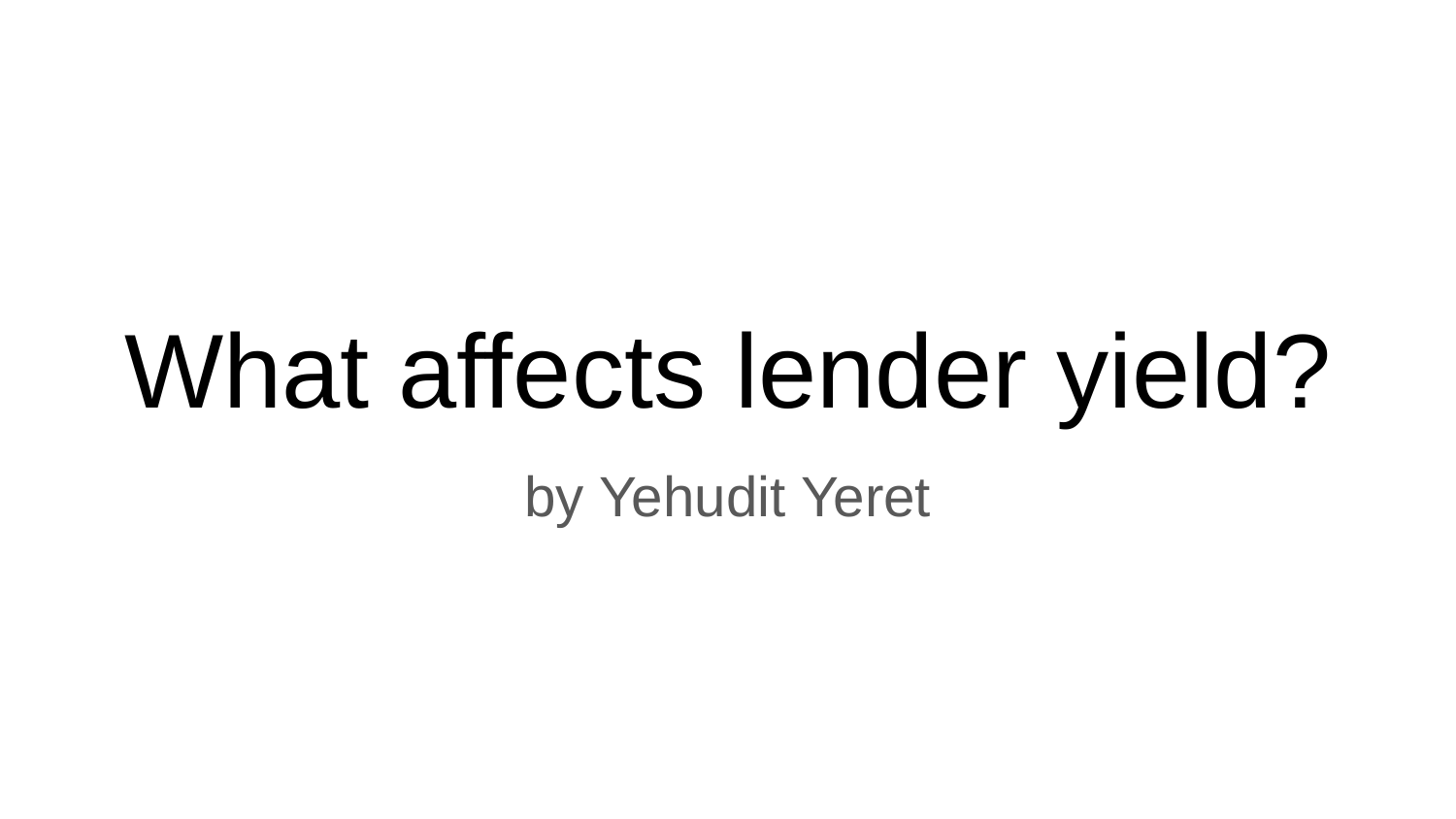

# What affects lender yield?
by Yehudit Yeret